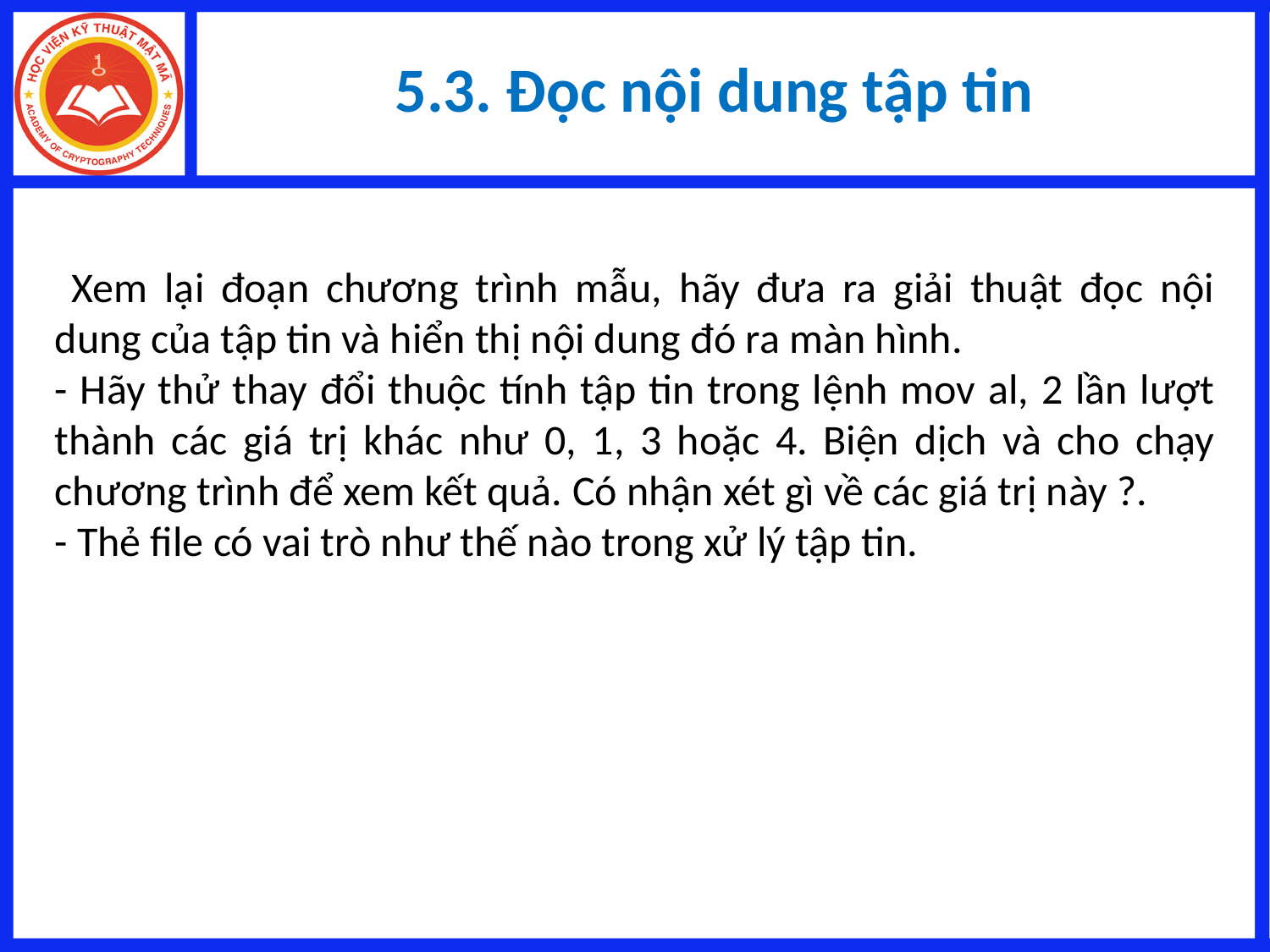

# 5.3. Đọc nội dung tập tin
 Xem lại đoạn chương trình mẫu, hãy đưa ra giải thuật đọc nội dung của tập tin và hiển thị nội dung đó ra màn hình.
- Hãy thử thay đổi thuộc tính tập tin trong lệnh mov al, 2 lần lượt thành các giá trị khác như 0, 1, 3 hoặc 4. Biện dịch và cho chạy chương trình để xem kết quả. Có nhận xét gì về các giá trị này ?.
- Thẻ file có vai trò như thế nào trong xử lý tập tin.